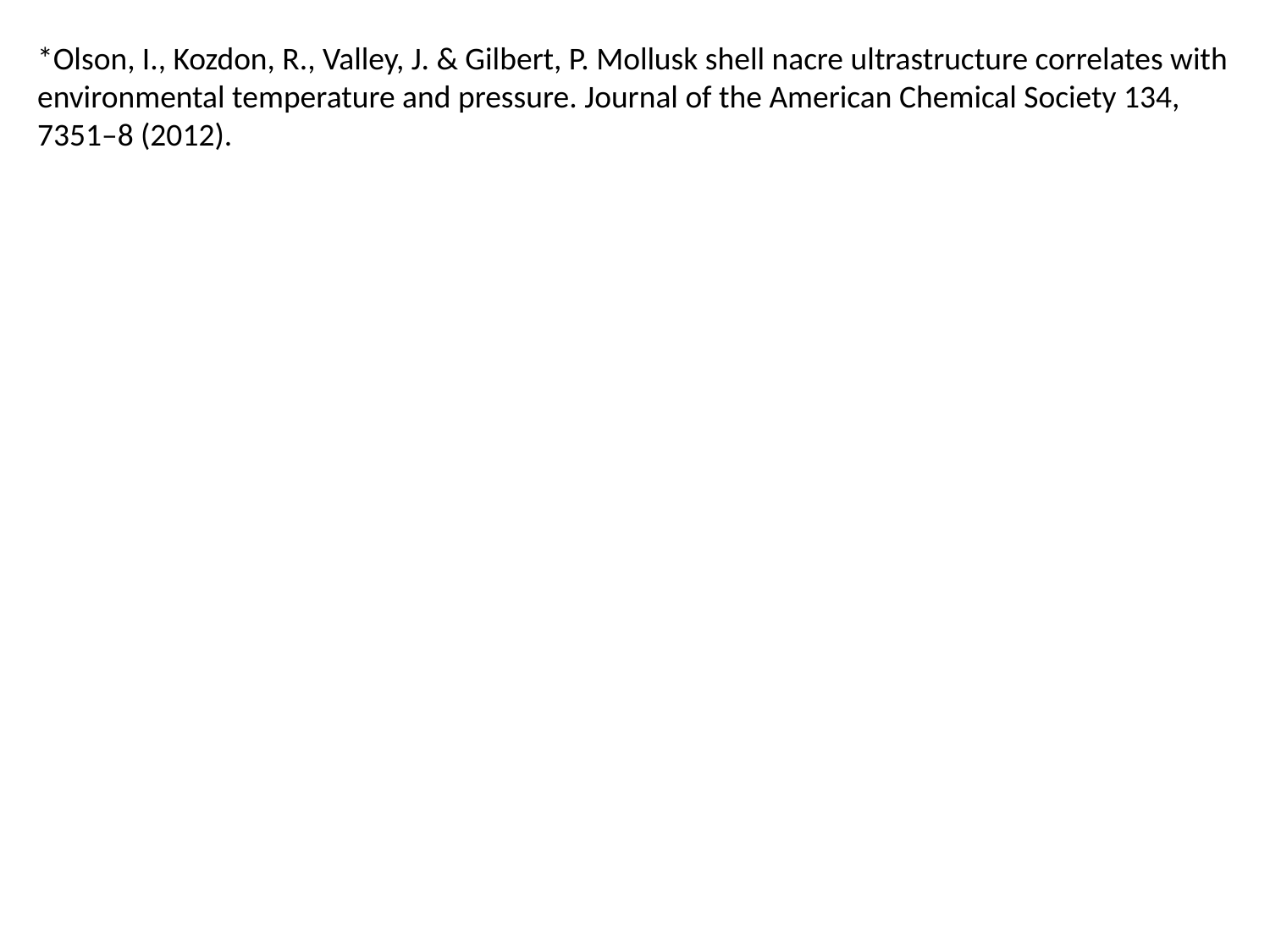

*Olson, I., Kozdon, R., Valley, J. & Gilbert, P. Mollusk shell nacre ultrastructure correlates with environmental temperature and pressure. Journal of the American Chemical Society 134, 7351–8 (2012).